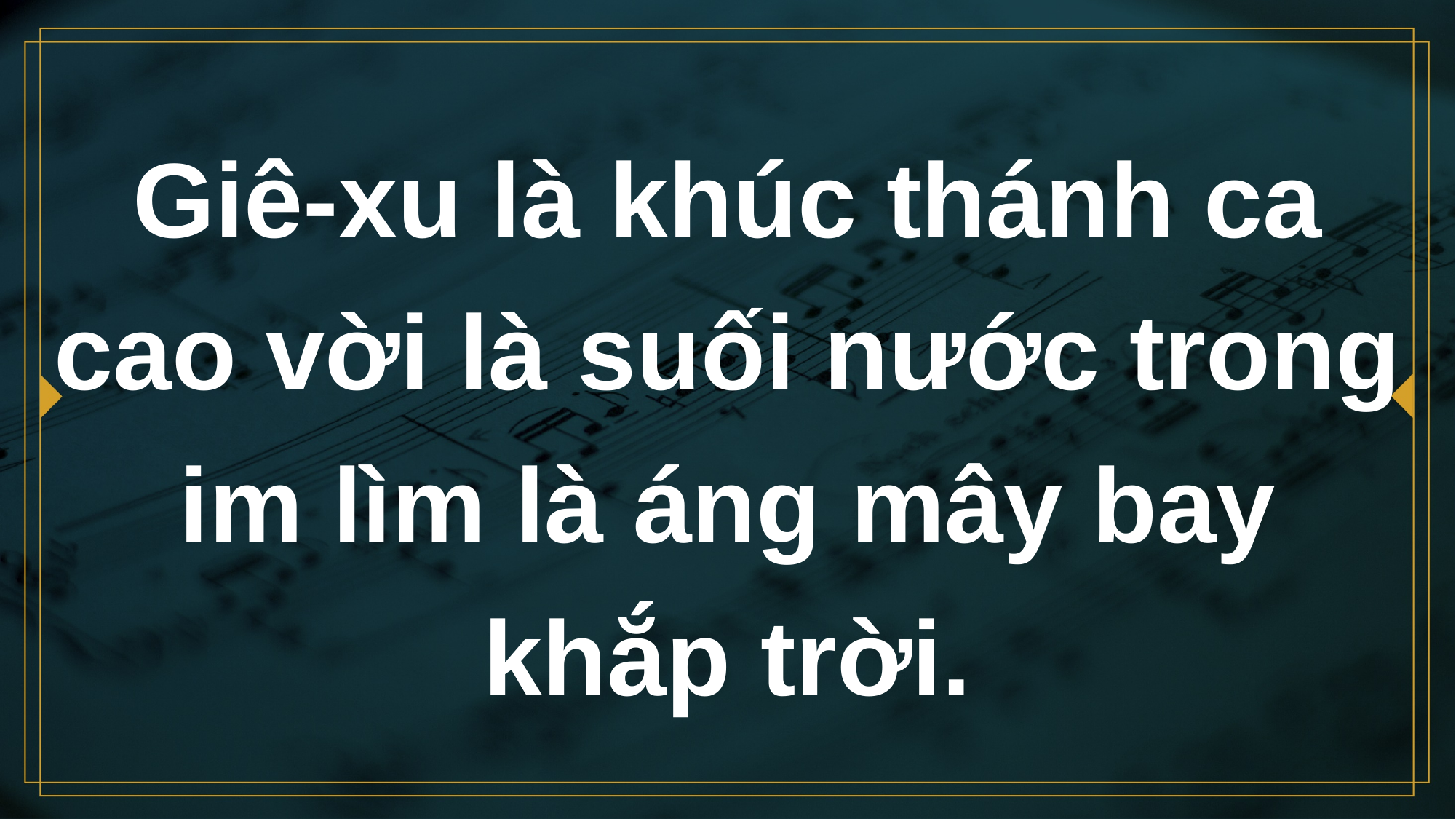

# Giê-xu là khúc thánh ca cao vời là suối nước trong im lìm là áng mây bay khắp trời.